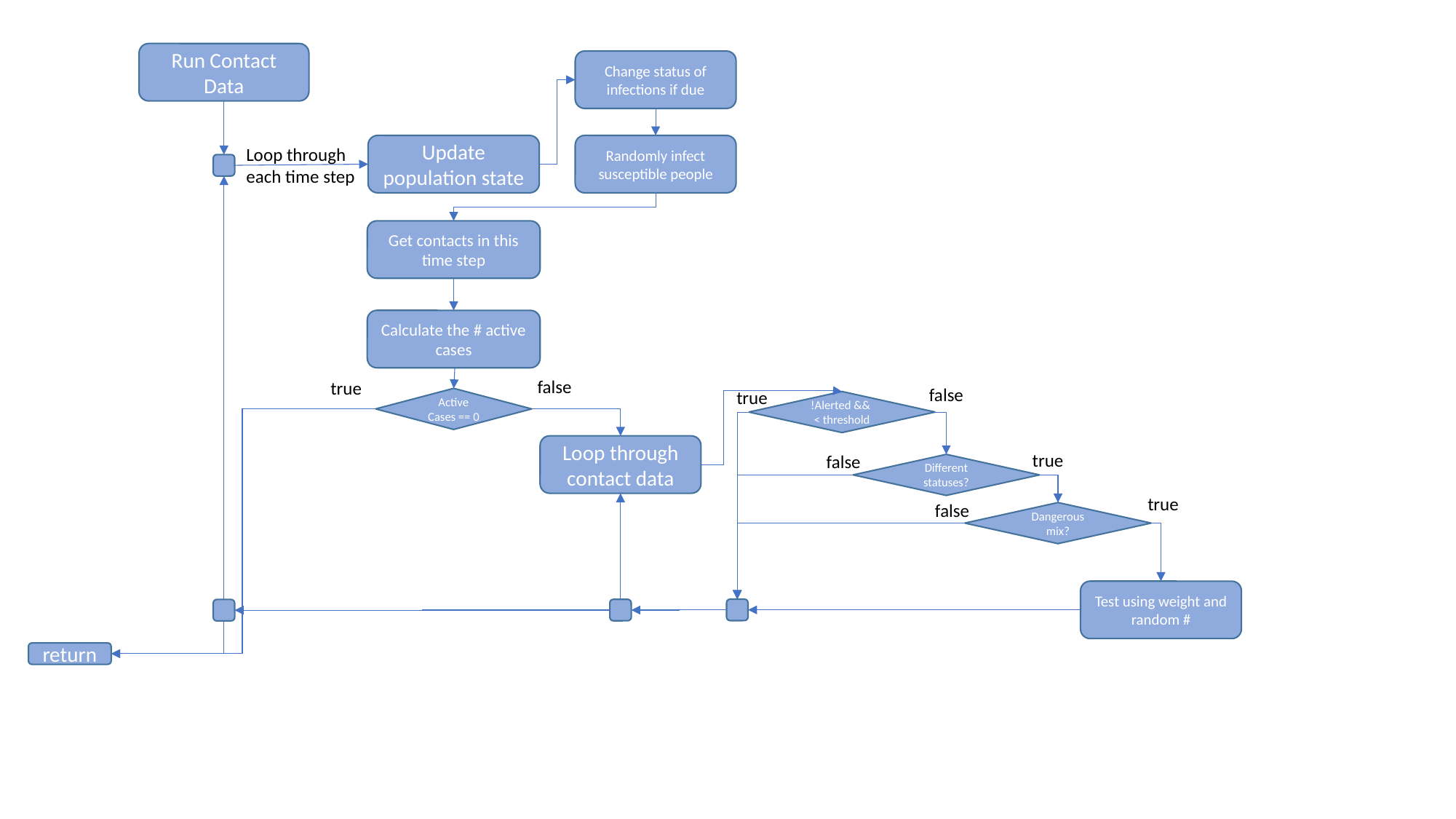

Run Contact Data
Change status of infections if due
Update population state
Randomly infect susceptible people
Loop through
each time step

Get contacts in this time step
Calculate the # active cases
false
true
false
true
Active Cases == 0
!Alerted &&
< threshold
Loop through contact data
true
false
Different statuses?
true
false
Dangerous mix?
Test using weight and random #

return